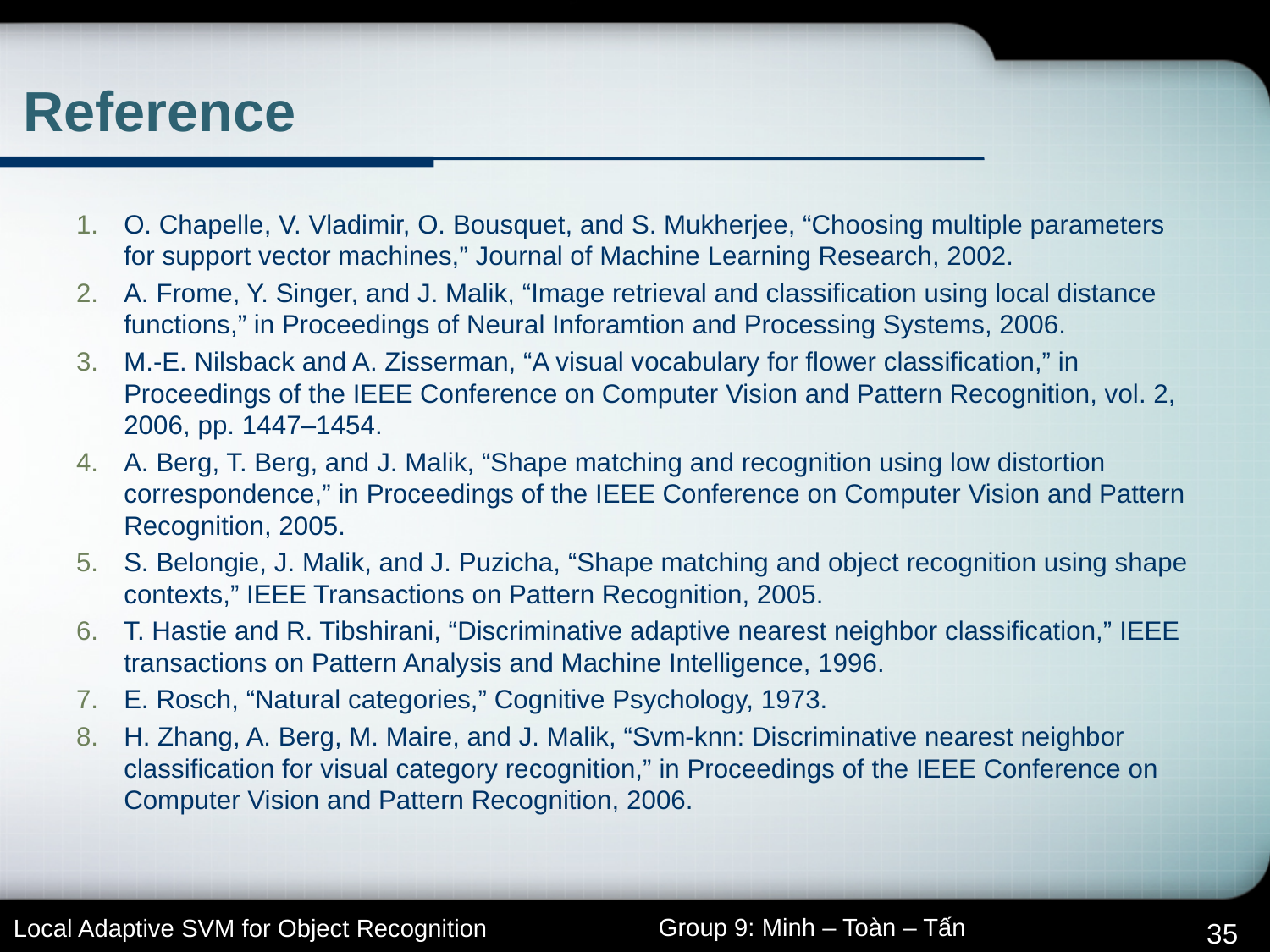

# Reference
O. Chapelle, V. Vladimir, O. Bousquet, and S. Mukherjee, “Choosing multiple parameters for support vector machines,” Journal of Machine Learning Research, 2002.
A. Frome, Y. Singer, and J. Malik, “Image retrieval and classification using local distance functions,” in Proceedings of Neural Inforamtion and Processing Systems, 2006.
M.-E. Nilsback and A. Zisserman, “A visual vocabulary for flower classification,” in Proceedings of the IEEE Conference on Computer Vision and Pattern Recognition, vol. 2, 2006, pp. 1447–1454.
A. Berg, T. Berg, and J. Malik, “Shape matching and recognition using low distortion correspondence,” in Proceedings of the IEEE Conference on Computer Vision and Pattern Recognition, 2005.
S. Belongie, J. Malik, and J. Puzicha, “Shape matching and object recognition using shape contexts,” IEEE Transactions on Pattern Recognition, 2005.
T. Hastie and R. Tibshirani, “Discriminative adaptive nearest neighbor classification,” IEEE transactions on Pattern Analysis and Machine Intelligence, 1996.
E. Rosch, “Natural categories,” Cognitive Psychology, 1973.
H. Zhang, A. Berg, M. Maire, and J. Malik, “Svm-knn: Discriminative nearest neighbor classification for visual category recognition,” in Proceedings of the IEEE Conference on Computer Vision and Pattern Recognition, 2006.
35